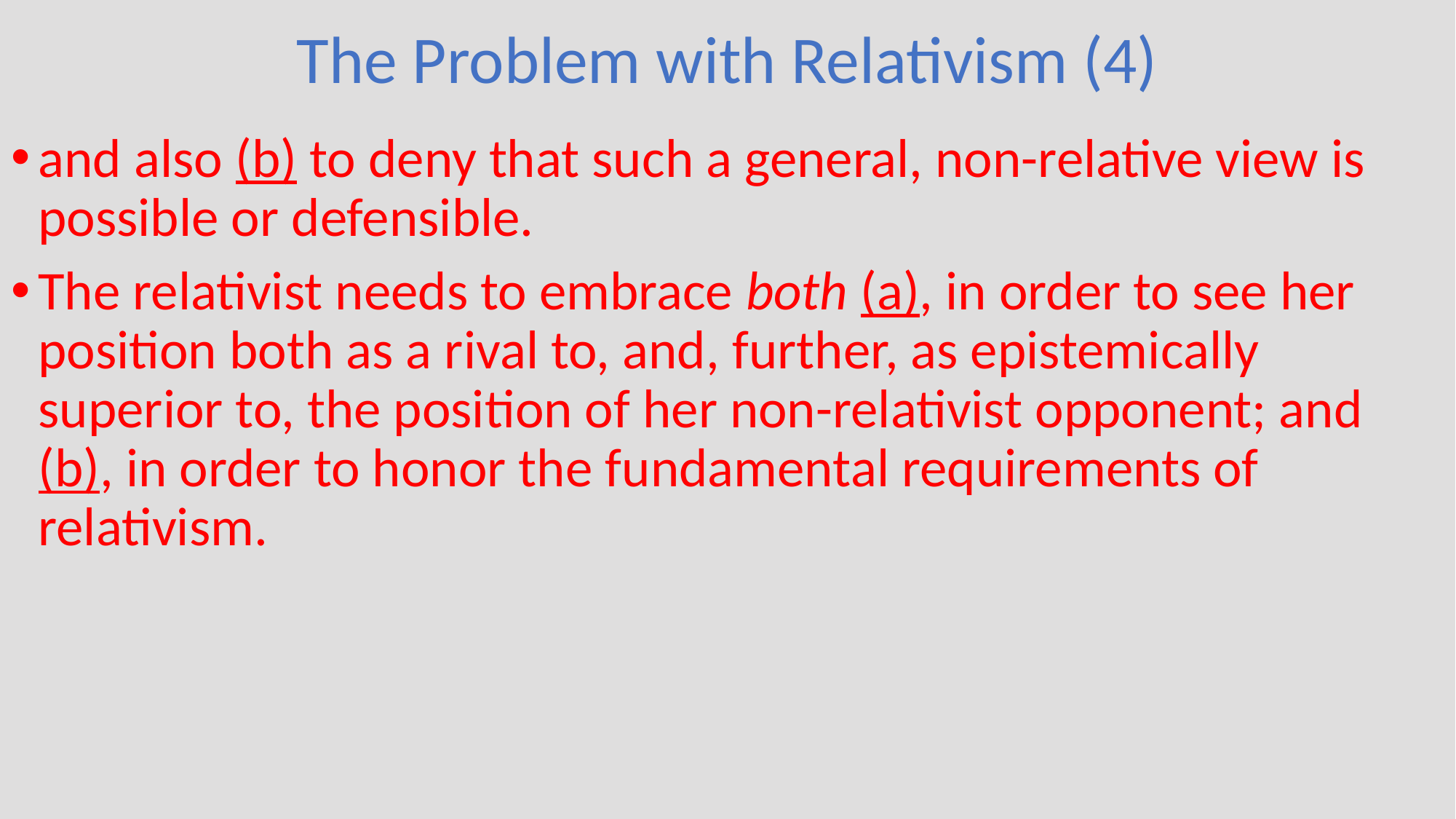

# The Problem with Relativism (4)
and also (b) to deny that such a general, non-relative view is possible or defensible.
The relativist needs to embrace both (a), in order to see her position both as a rival to, and, further, as epistemically superior to, the position of her non-relativist opponent; and (b), in order to honor the fundamental requirements of relativism.